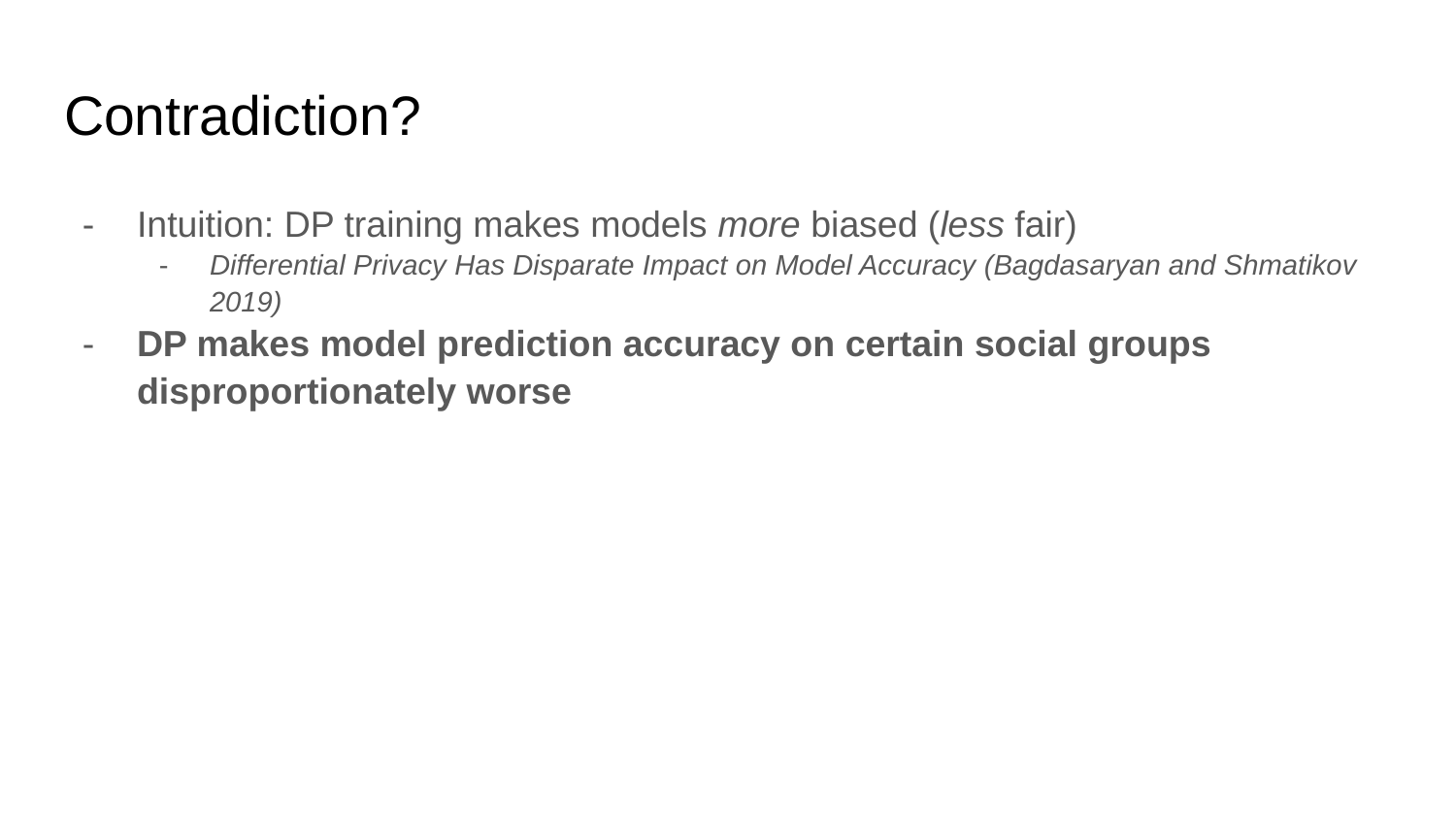

# Contradiction?
Intuition: DP training makes models more biased (less fair)
Differential Privacy Has Disparate Impact on Model Accuracy (Bagdasaryan and Shmatikov 2019)
DP makes model prediction accuracy on certain social groups disproportionately worse